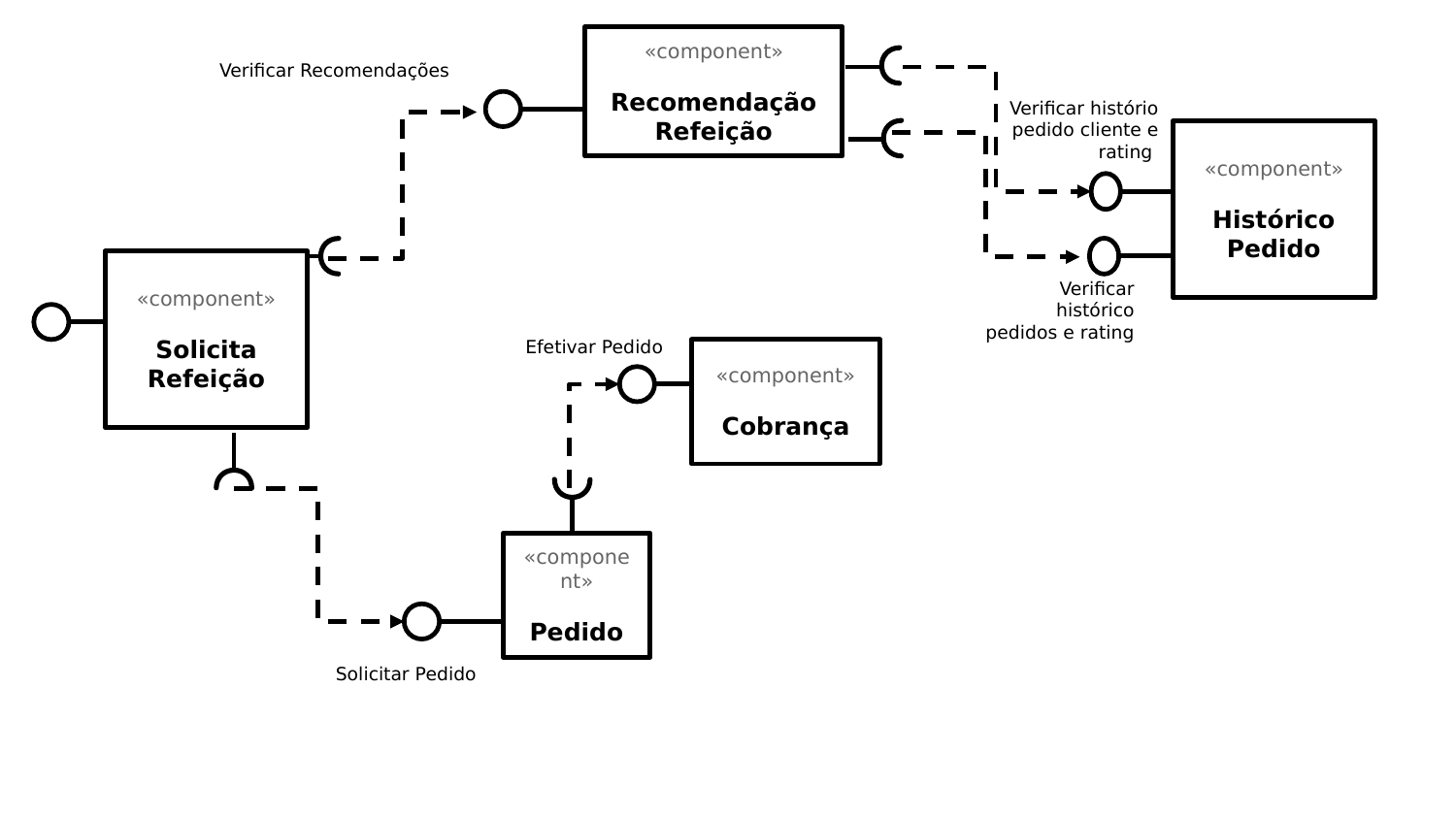

«component»

Recomendação Refeição

Verificar Recomendações
Verificar histório pedido cliente e rating

«component»

Histórico Pedido

«component»

Solicita Refeição
Verificar histórico pedidos e rating

Efetivar Pedido
«component»

Cobrança

«component»

Pedido

Solicitar Pedido